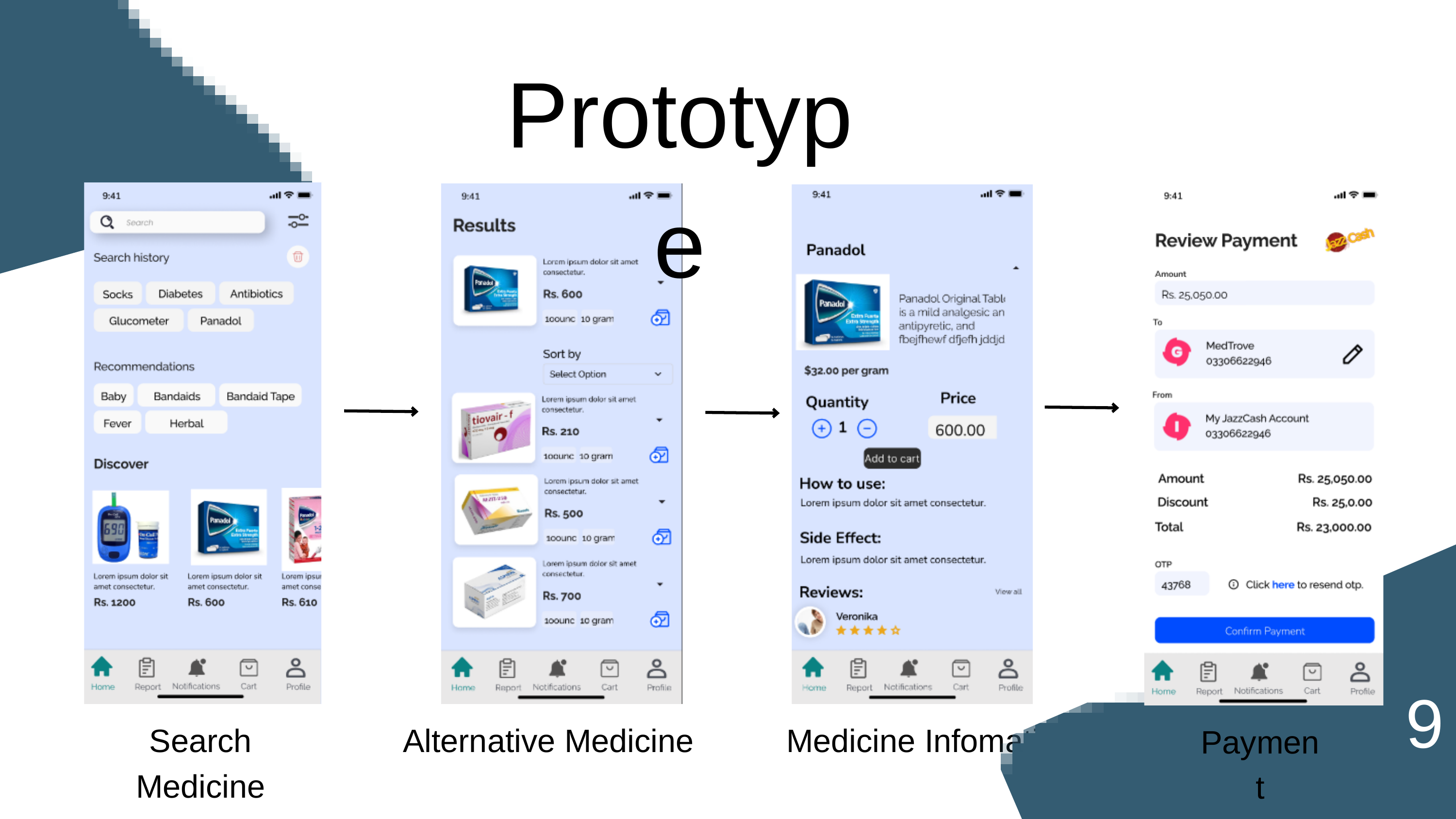

Prototype

Payment

9
Search Medicine
Alternative Medicine
Medicine Infomation